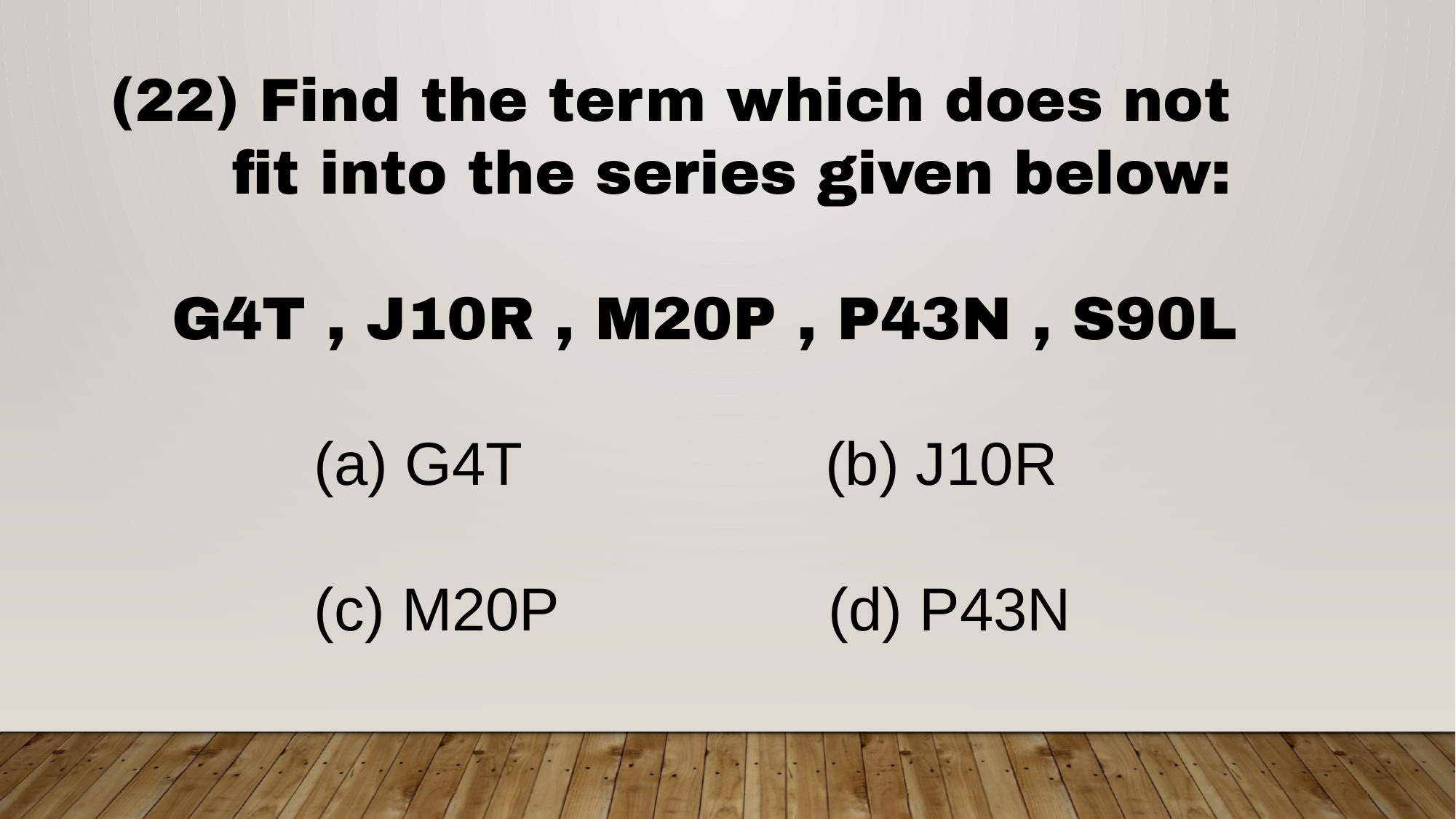

(22) Find the term which does not
      fit into the series given below:

   G4T , J10R , M20P , P43N , S90L

            (a) G4T                  (b) J10R

            (c) M20P                (d) P43N